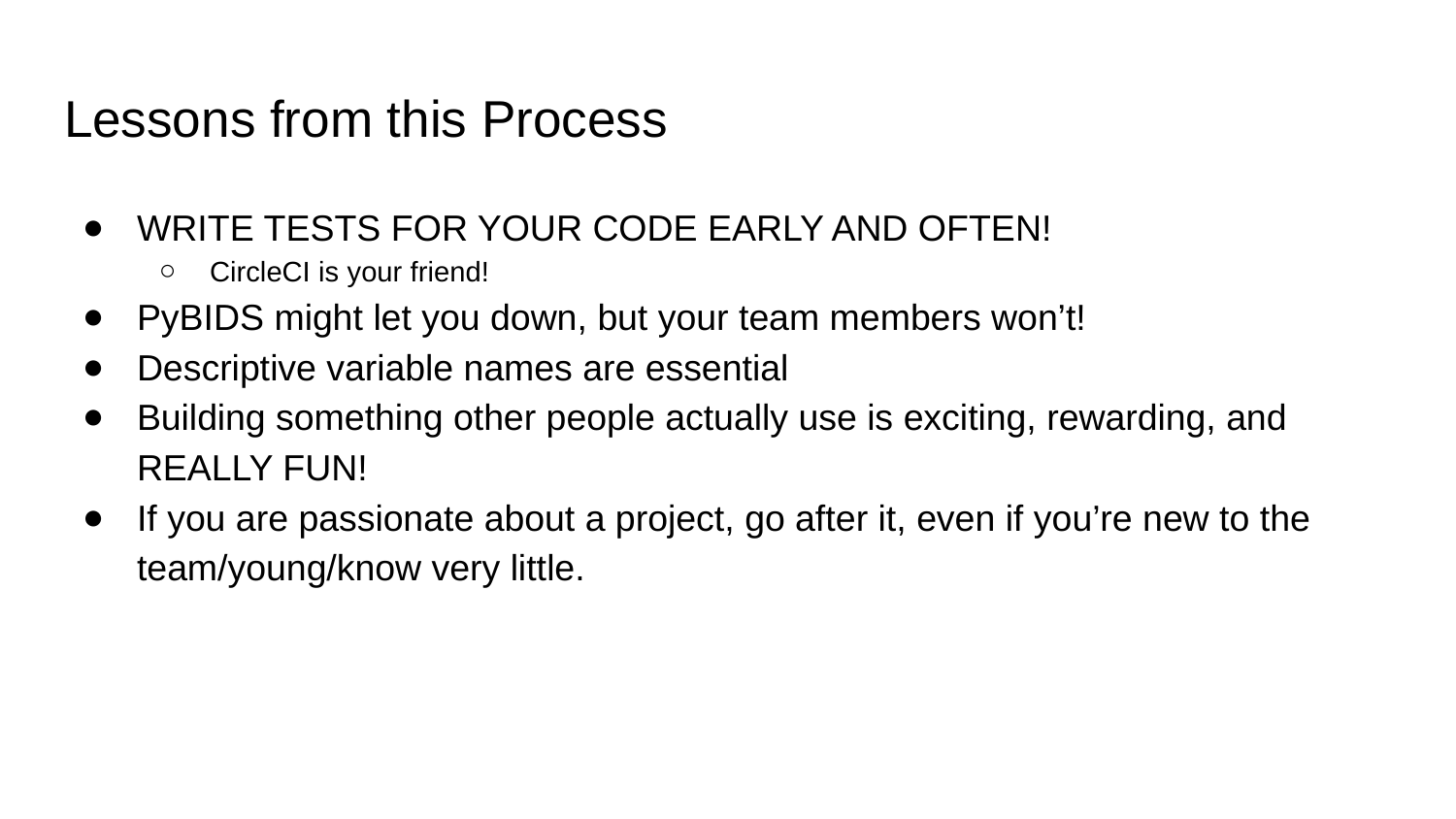

# Lessons from this Process
WRITE TESTS FOR YOUR CODE EARLY AND OFTEN!
CircleCI is your friend!
PyBIDS might let you down, but your team members won’t!
Descriptive variable names are essential
Building something other people actually use is exciting, rewarding, and REALLY FUN!
If you are passionate about a project, go after it, even if you’re new to the team/young/know very little.